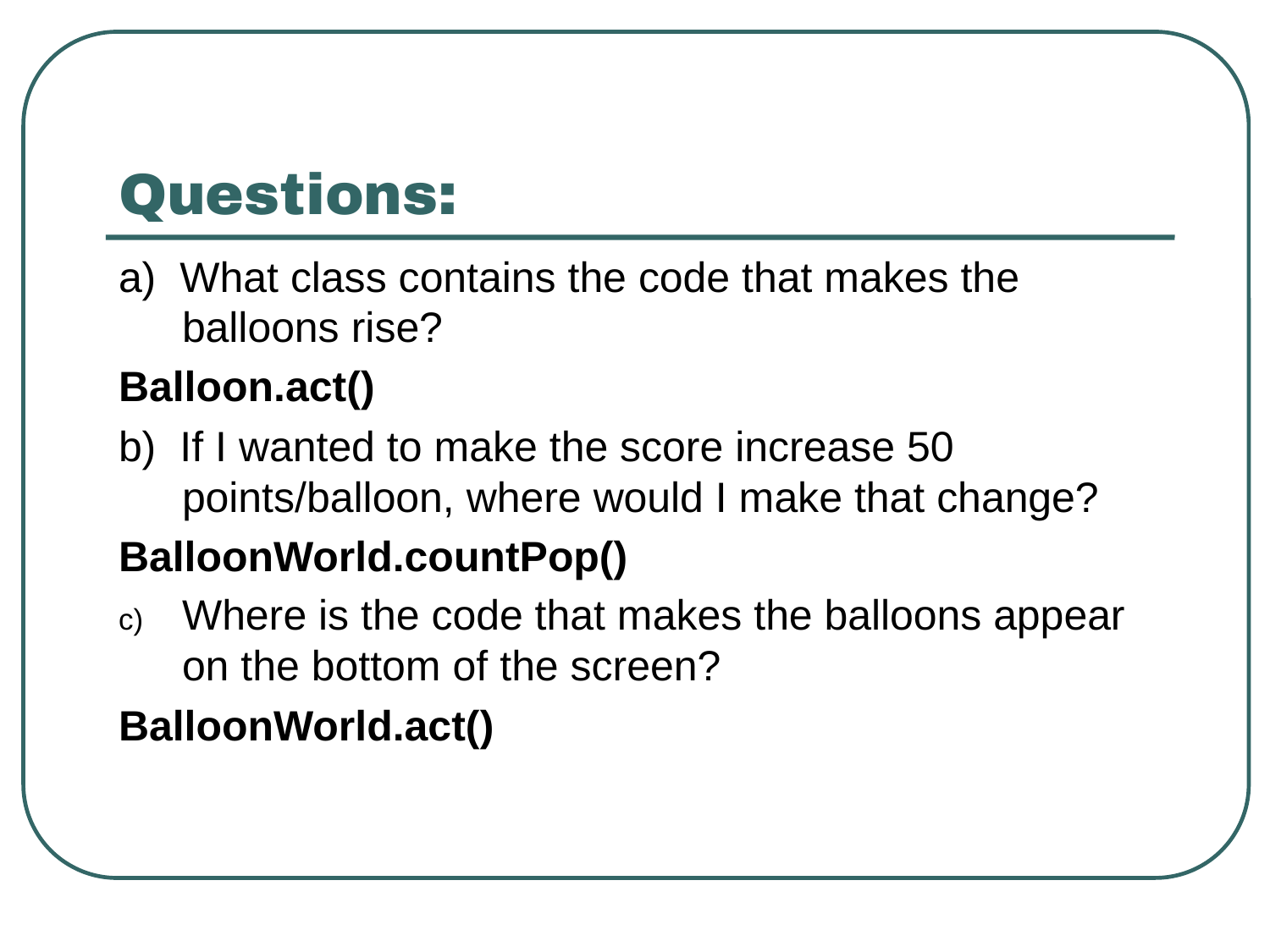

# Questions:
a)  What class contains the code that makes the balloons rise?
Balloon.act()
b)  If I wanted to make the score increase 50 points/balloon, where would I make that change?
BalloonWorld.countPop()
Where is the code that makes the balloons appear on the bottom of the screen?
BalloonWorld.act()